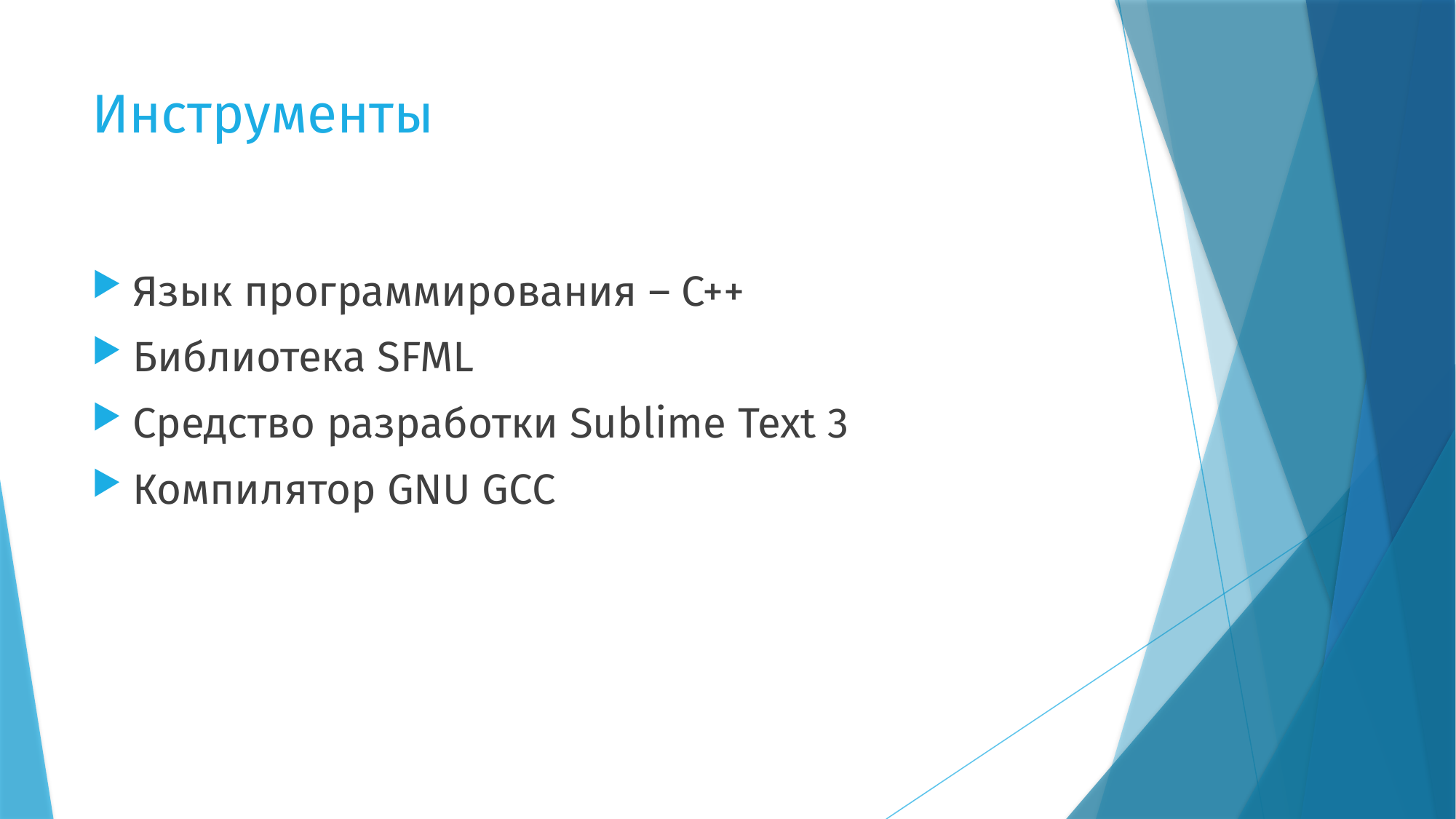

# Инструменты
Язык программирования – С++
Библиотека SFML
Средство разработки Sublime Text 3
Компилятор GNU GCC